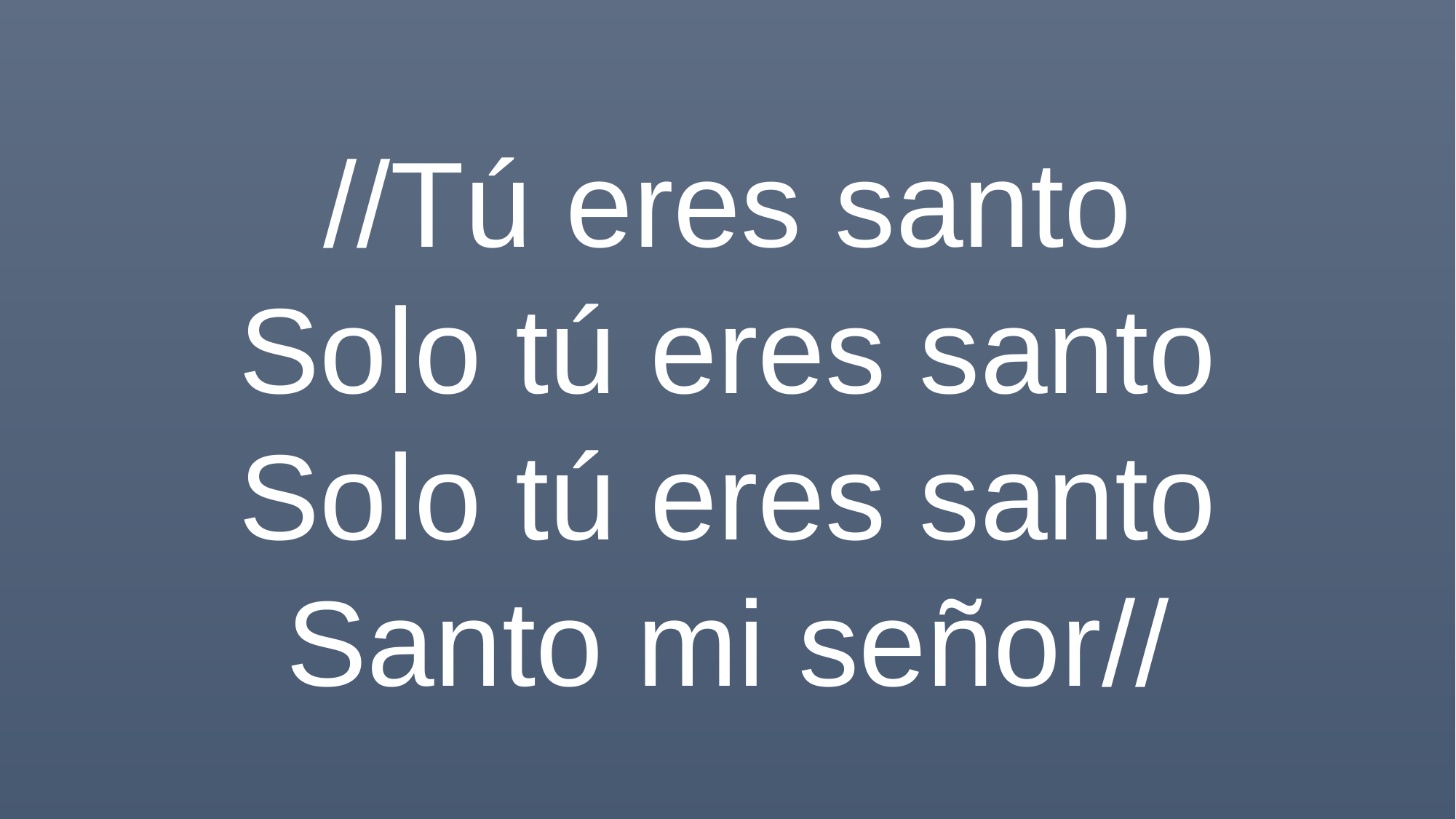

//Tú eres santo
Solo tú eres santo
Solo tú eres santo
Santo mi señor//